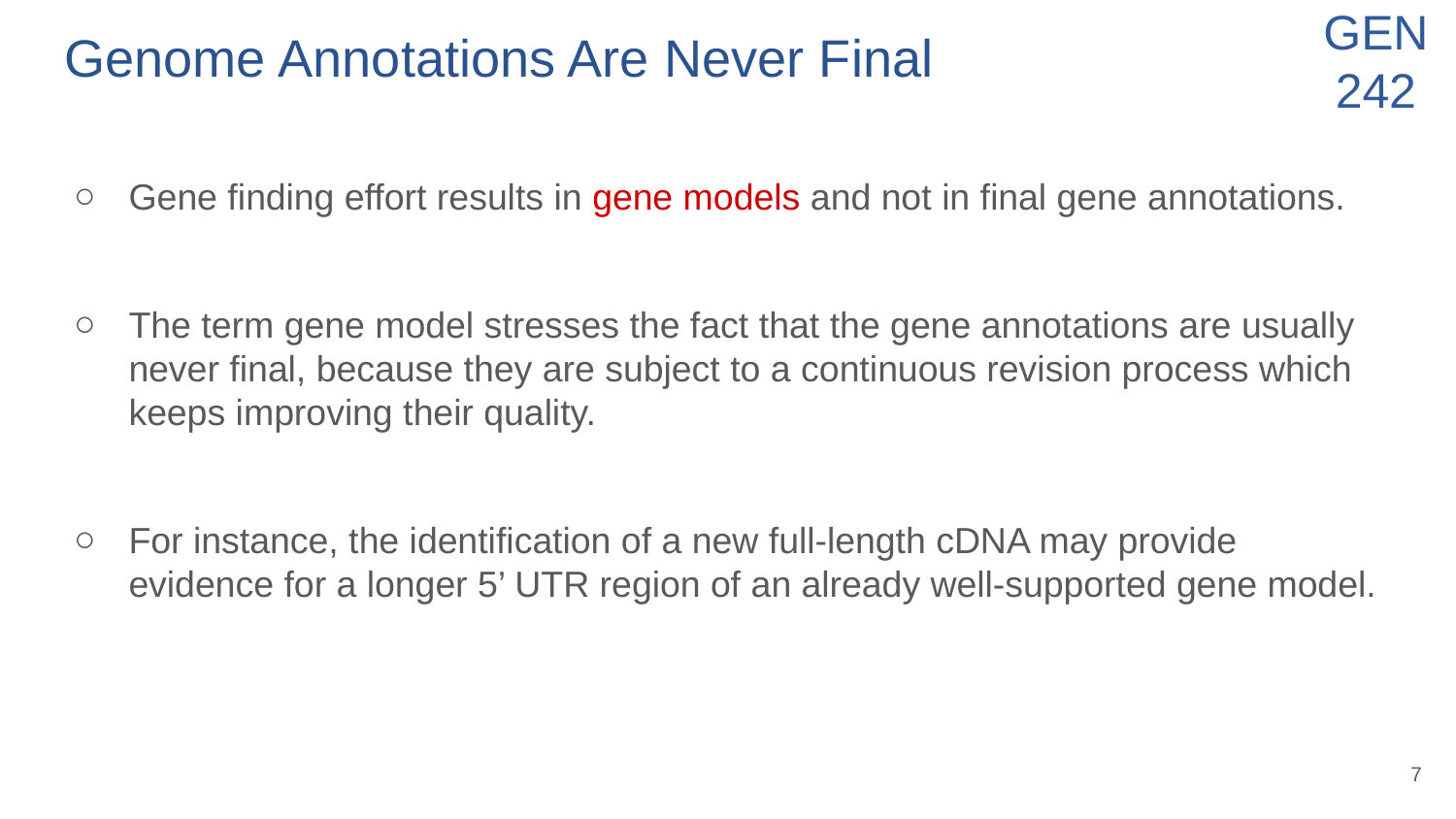

# Genome Annotations Are Never Final
Gene finding effort results in gene models and not in final gene annotations.

The term gene model stresses the fact that the gene annotations are usually never final, because they are subject to a continuous revision process which keeps improving their quality.

For instance, the identification of a new full-length cDNA may provide evidence for a longer 5’ UTR region of an already well-supported gene model.

7